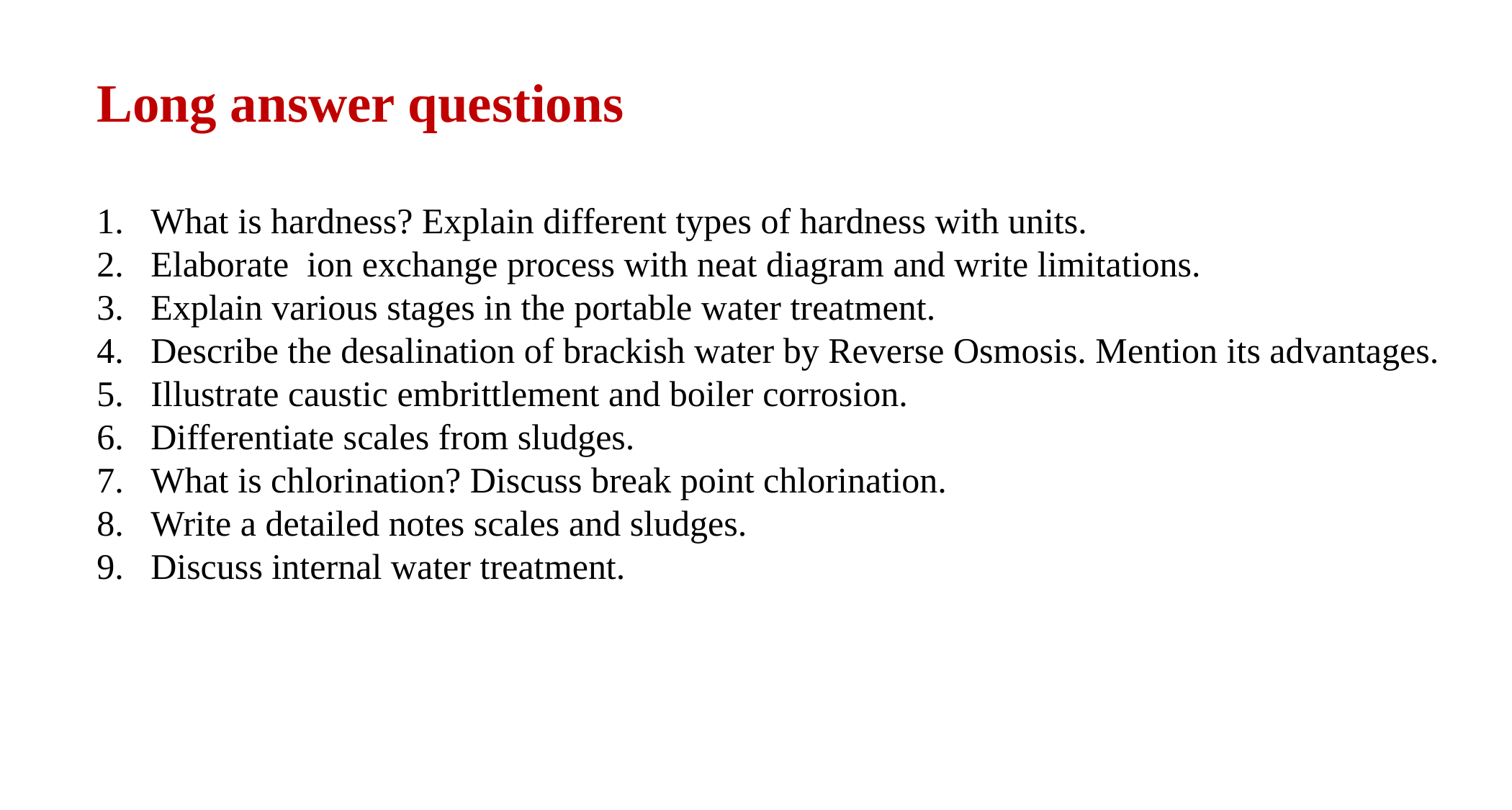

Long answer questions

What is hardness? Explain different types of hardness with units.
Elaborate  ion exchange process with neat diagram and write limitations.
Explain various stages in the portable water treatment.
Describe the desalination of brackish water by Reverse Osmosis. Mention its advantages.
Illustrate caustic embrittlement and boiler corrosion.
Differentiate scales from sludges.
What is chlorination? Discuss break point chlorination.
Write a detailed notes scales and sludges.
Discuss internal water treatment.